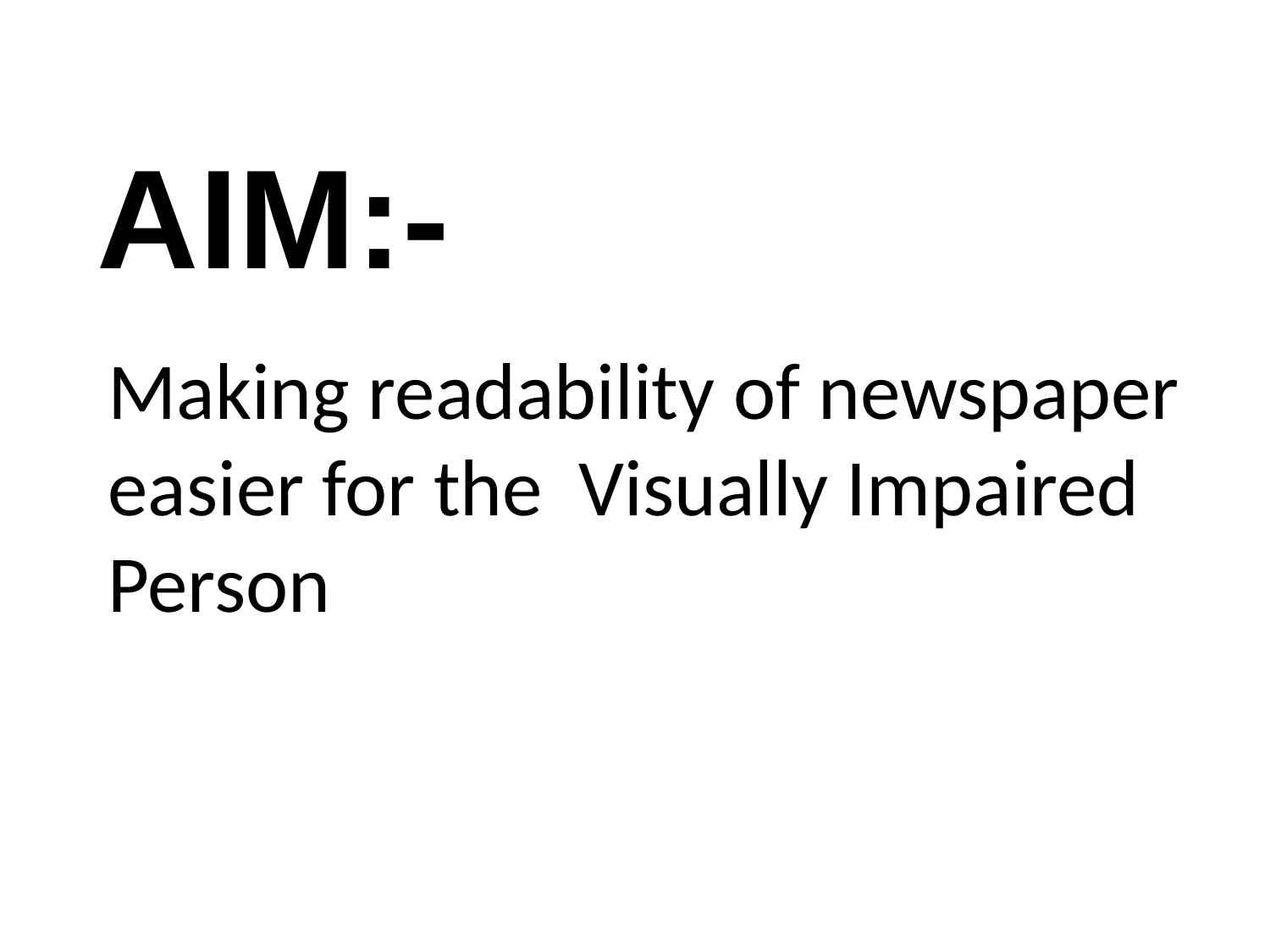

AIM:-
Making readability of newspaper easier for the  Visually Impaired Person